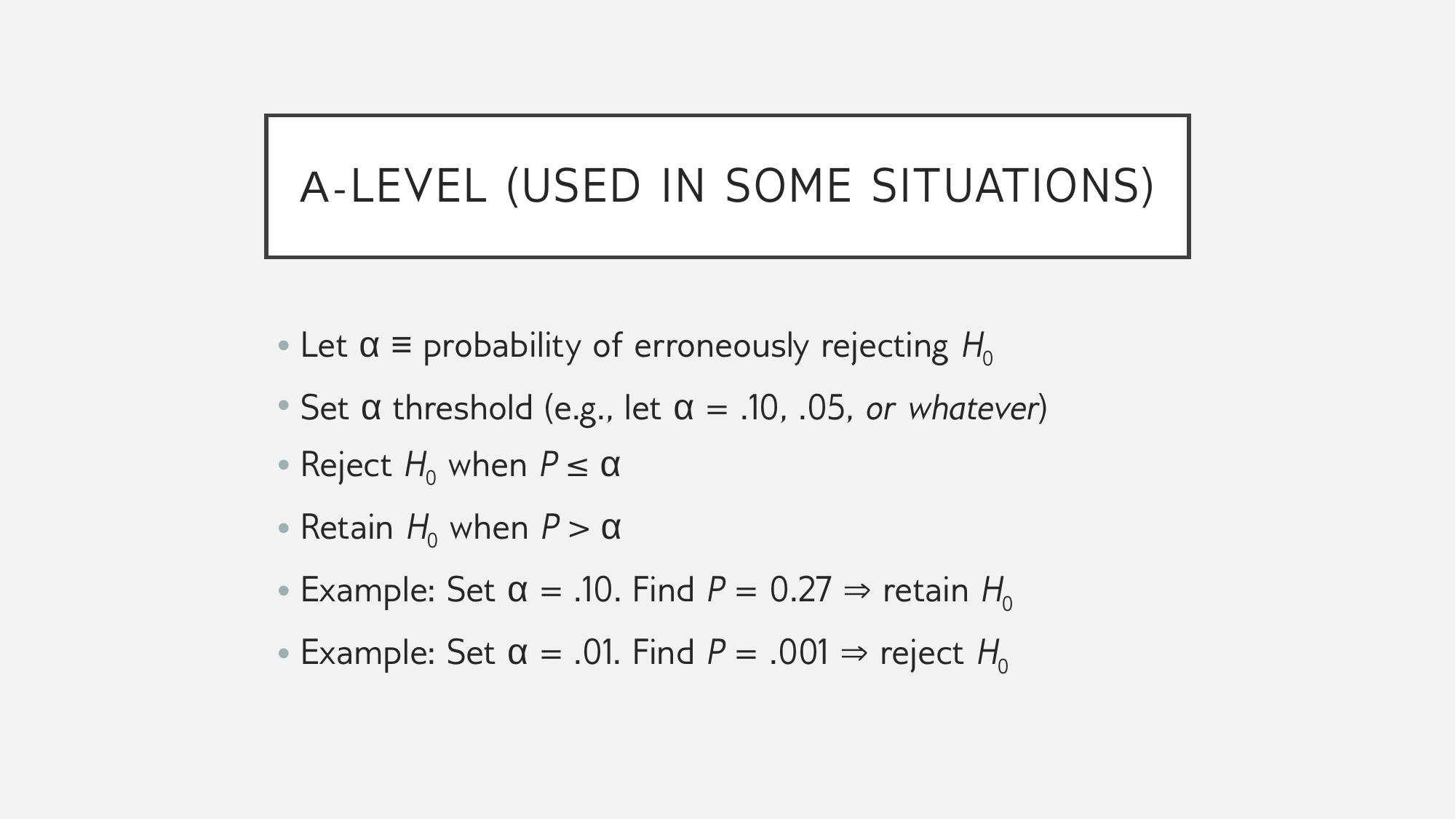

# α-Level (Used in some situations)
Let α ≡ probability of erroneously rejecting H0
Set α threshold (e.g., let α = .10, .05, or whatever)
Reject H0 when P ≤ α
Retain H0 when P > α
Example: Set α = .10. Find P = 0.27 ⇒ retain H0
Example: Set α = .01. Find P = .001 ⇒ reject H0